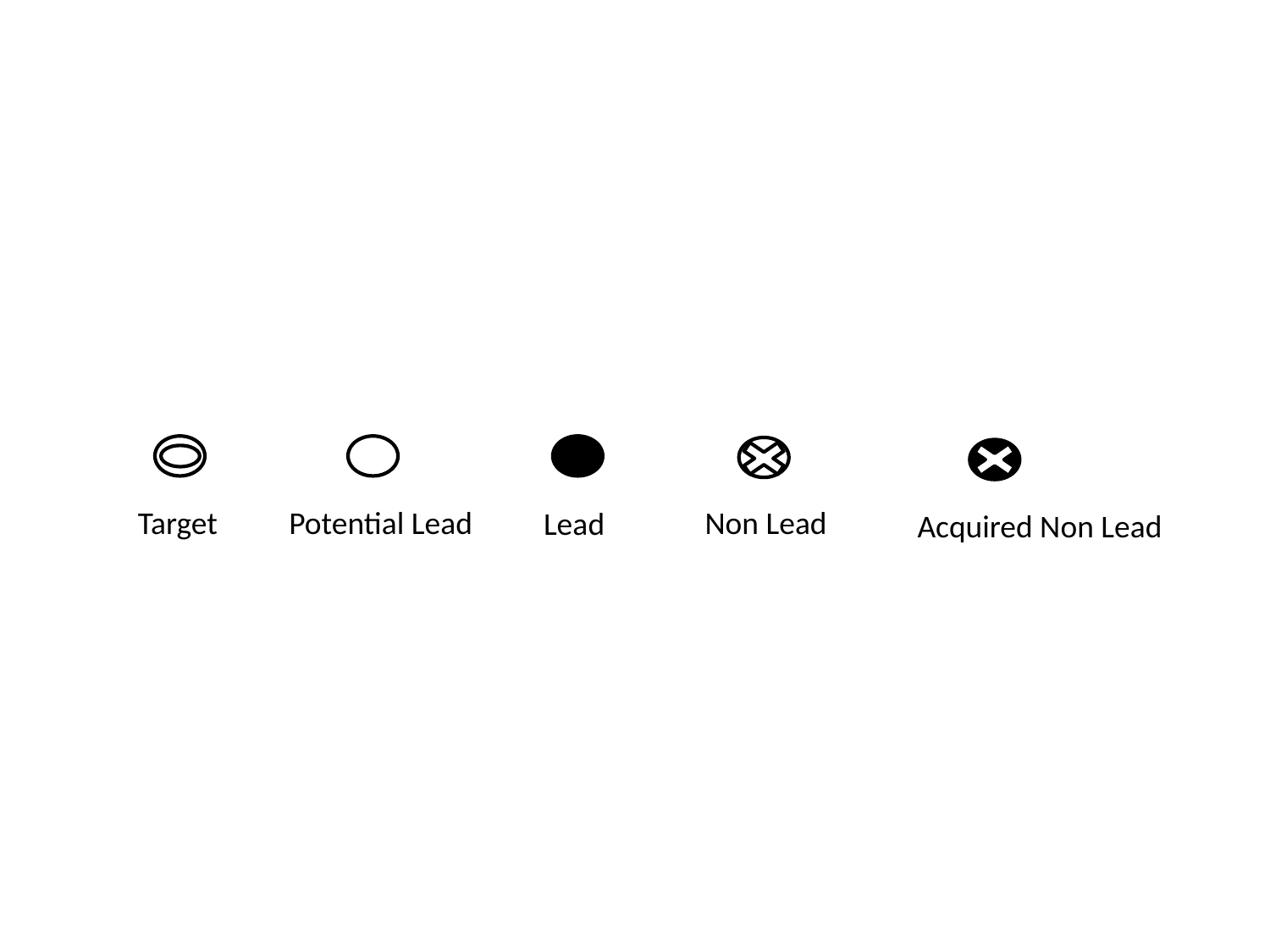

Target
Potential Lead
Non Lead
Lead
Acquired Non Lead